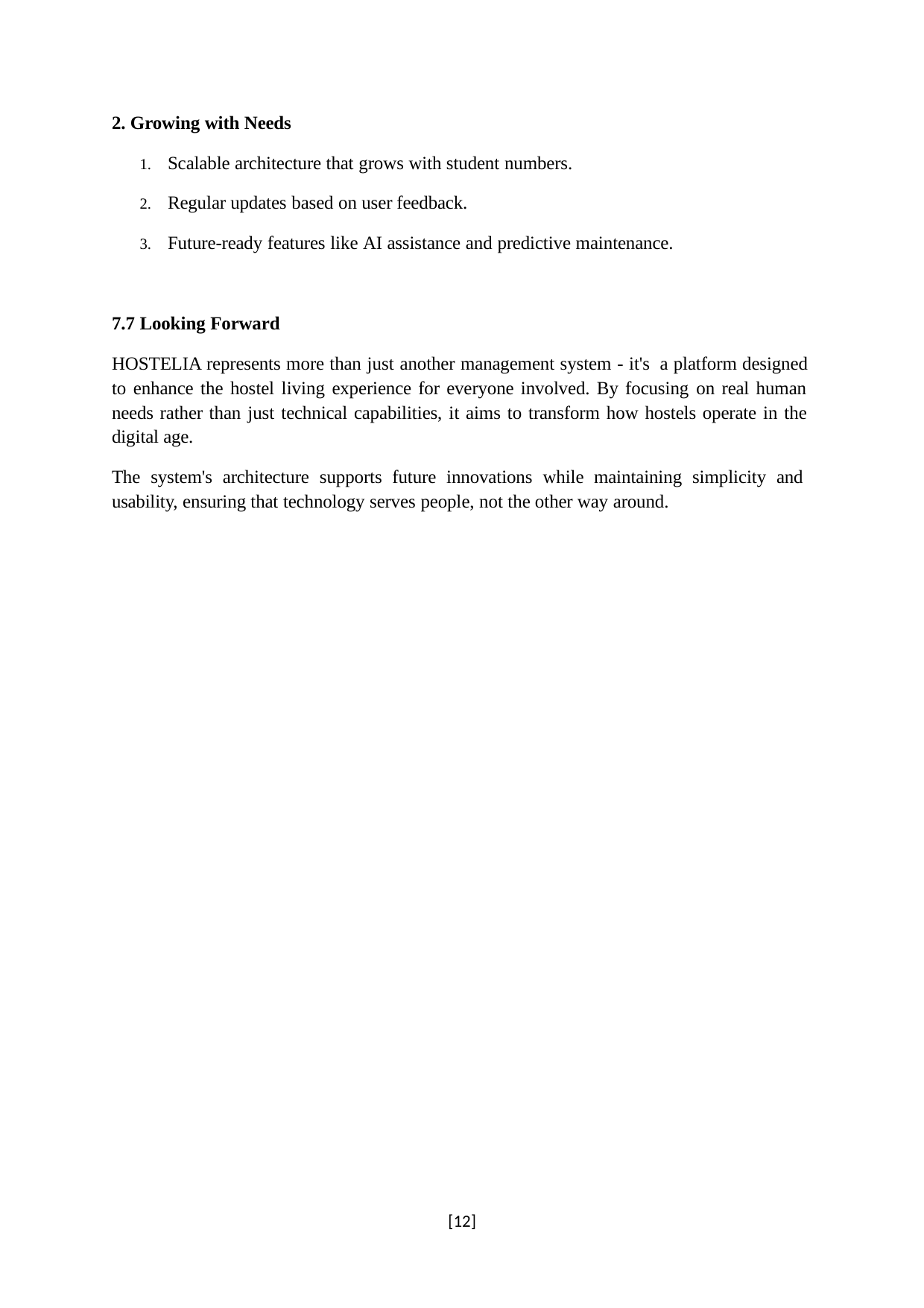

Growing with Needs
Scalable architecture that grows with student numbers.
Regular updates based on user feedback.
Future-ready features like AI assistance and predictive maintenance.
7.7 Looking Forward
HOSTELIA represents more than just another management system - it's a platform designed  to enhance the hostel living experience for everyone involved. By focusing on real human  needs rather than just technical capabilities, it aims to transform how hostels operate in the  digital age.
The system's architecture supports future innovations while maintaining simplicity and  usability, ensuring that technology serves people, not the other way around.
[12]